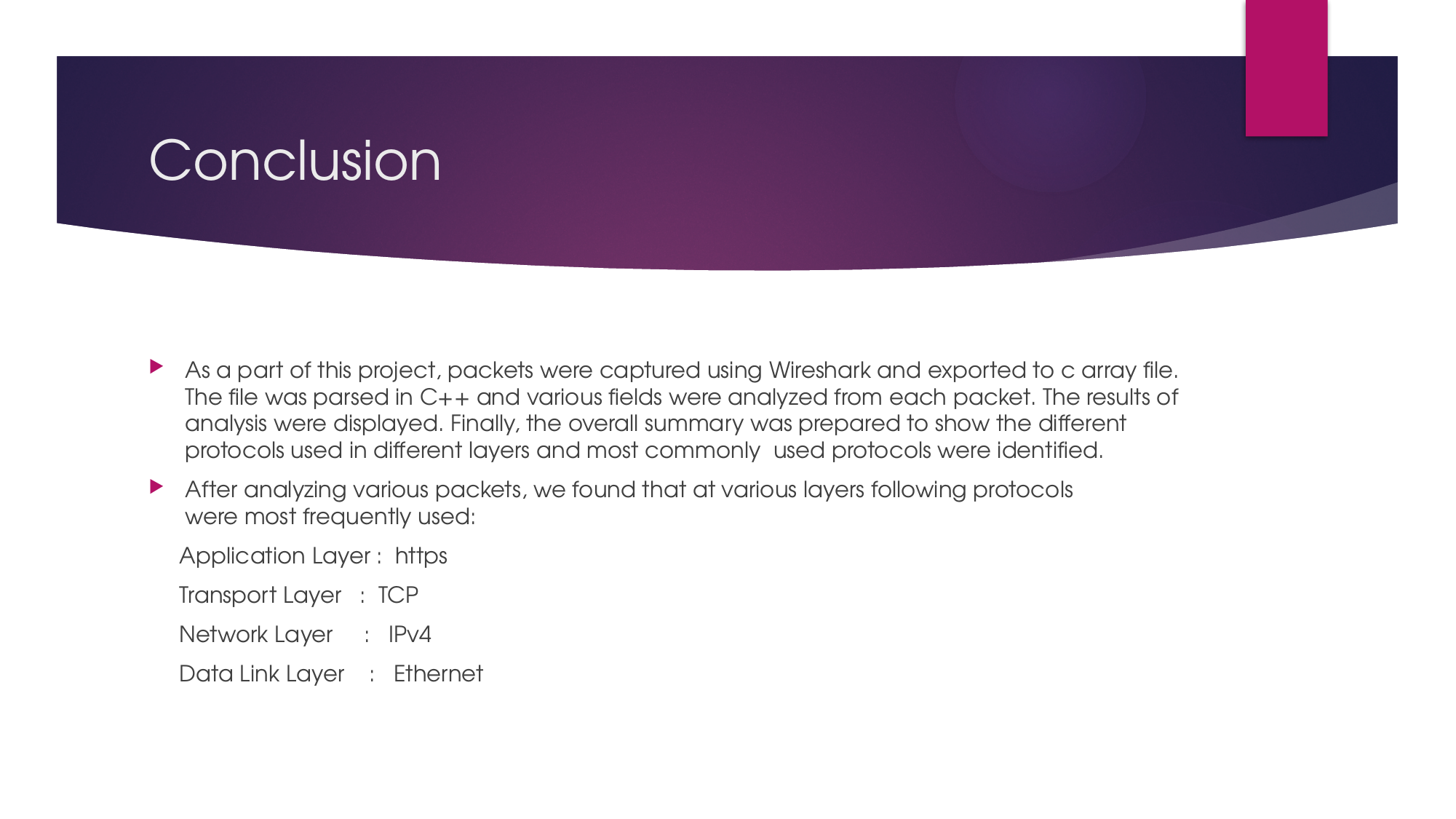

# Conclusion

As a part of this project, packets were captured using Wireshark and exported to c array file. The file was parsed in C++ and various fields were analyzed from each packet. The results of analysis were displayed. Finally, the overall summary was prepared to show the different protocols used in different layers and most commonly  used protocols were identified.
After analyzing various packets, we found that at various layers following protocols were most frequently used:
     Application Layer :  https
     Transport Layer   :  TCP
     Network Layer     :   IPv4
     Data Link Layer    :   Ethernet